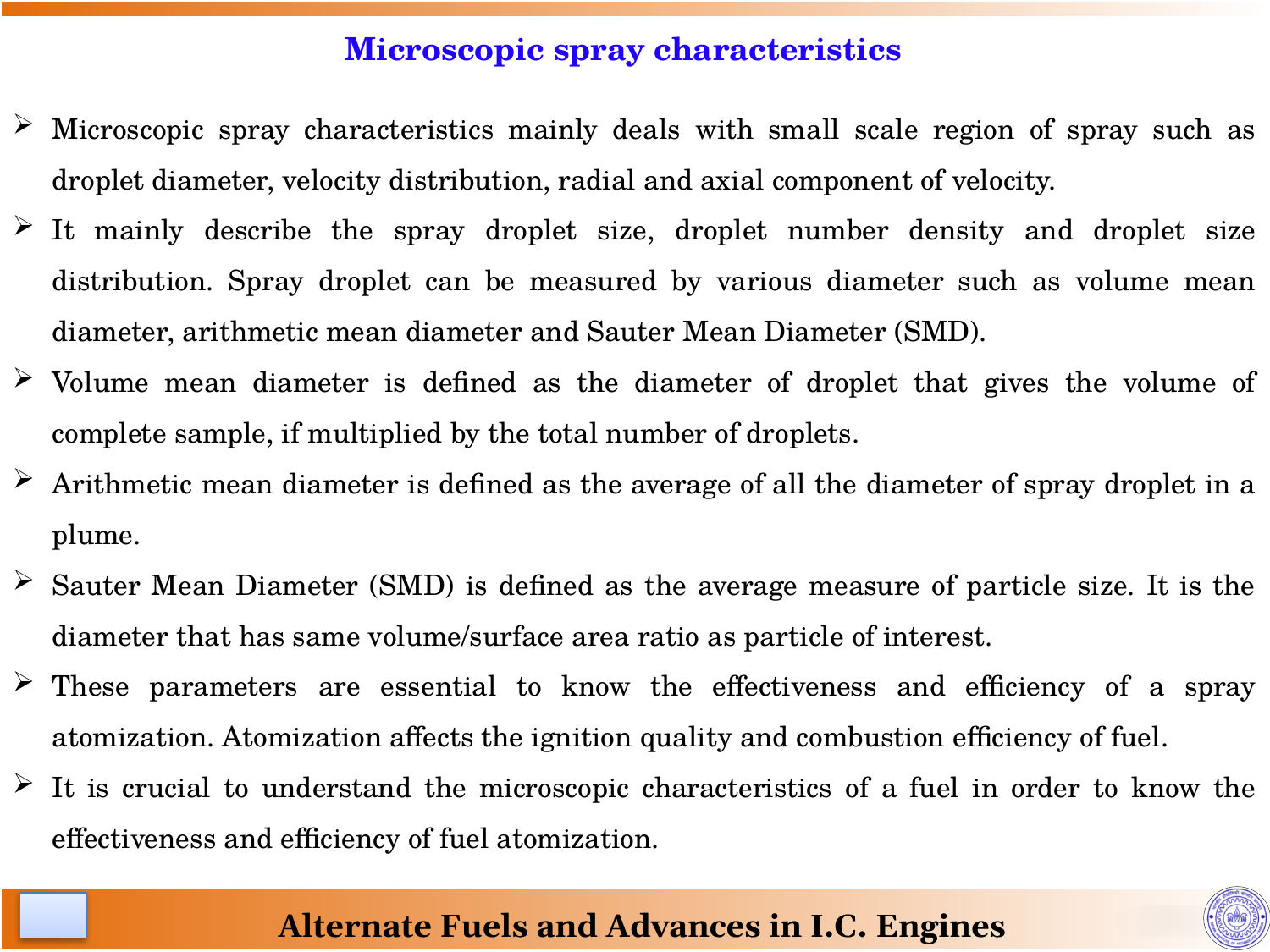

Microscopic spray characteristics
Microscopic spray characteristics mainly deals with small scale region of spray such as droplet diameter, velocity distribution, radial and axial component of velocity.
It mainly describe the spray droplet size, droplet number density and droplet size distribution. Spray droplet can be measured by various diameter such as volume mean diameter, arithmetic mean diameter and Sauter Mean Diameter (SMD).
Volume mean diameter is defined as the diameter of droplet that gives the volume of complete sample, if multiplied by the total number of droplets.
Arithmetic mean diameter is defined as the average of all the diameter of spray droplet in a plume.
Sauter Mean Diameter (SMD) is defined as the average measure of particle size. It is the diameter that has same volume/surface area ratio as particle of interest.
These parameters are essential to know the effectiveness and efficiency of a spray atomization. Atomization affects the ignition quality and combustion efficiency of fuel.
It is crucial to understand the microscopic characteristics of a fuel in order to know the effectiveness and efficiency of fuel atomization.

8